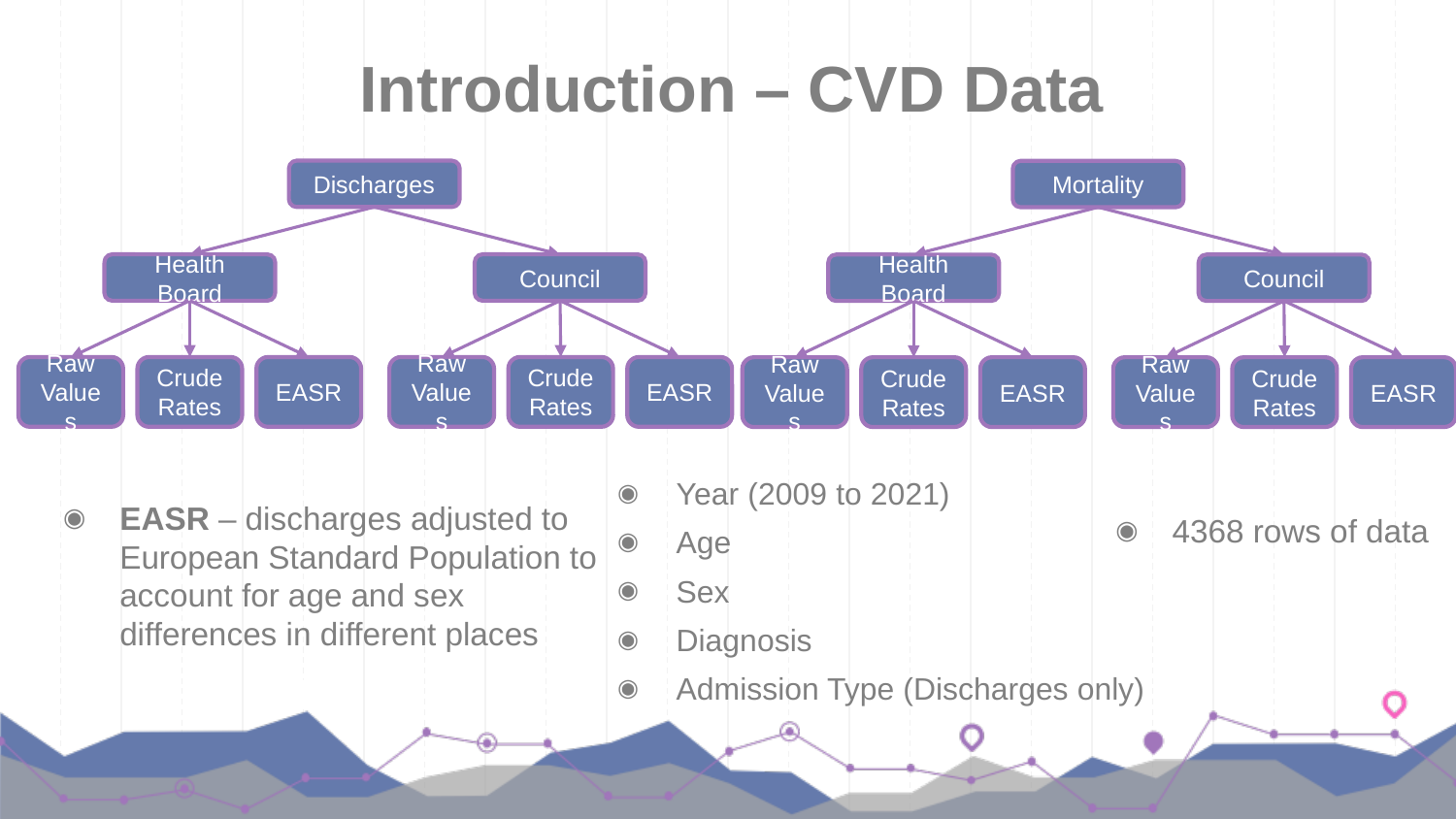

# Introduction – CVD Data
Discharges
Mortality
Health Board
Council
Health Board
Council
Raw Values
Crude Rates
EASR
Raw Values
Crude Rates
EASR
Raw Values
Crude Rates
EASR
Raw Values
Crude Rates
EASR
Year (2009 to 2021)
Age
Sex
Diagnosis
Admission Type (Discharges only)

EASR – discharges adjusted to European Standard Population to account for age and sex differences in different places

4368 rows of data